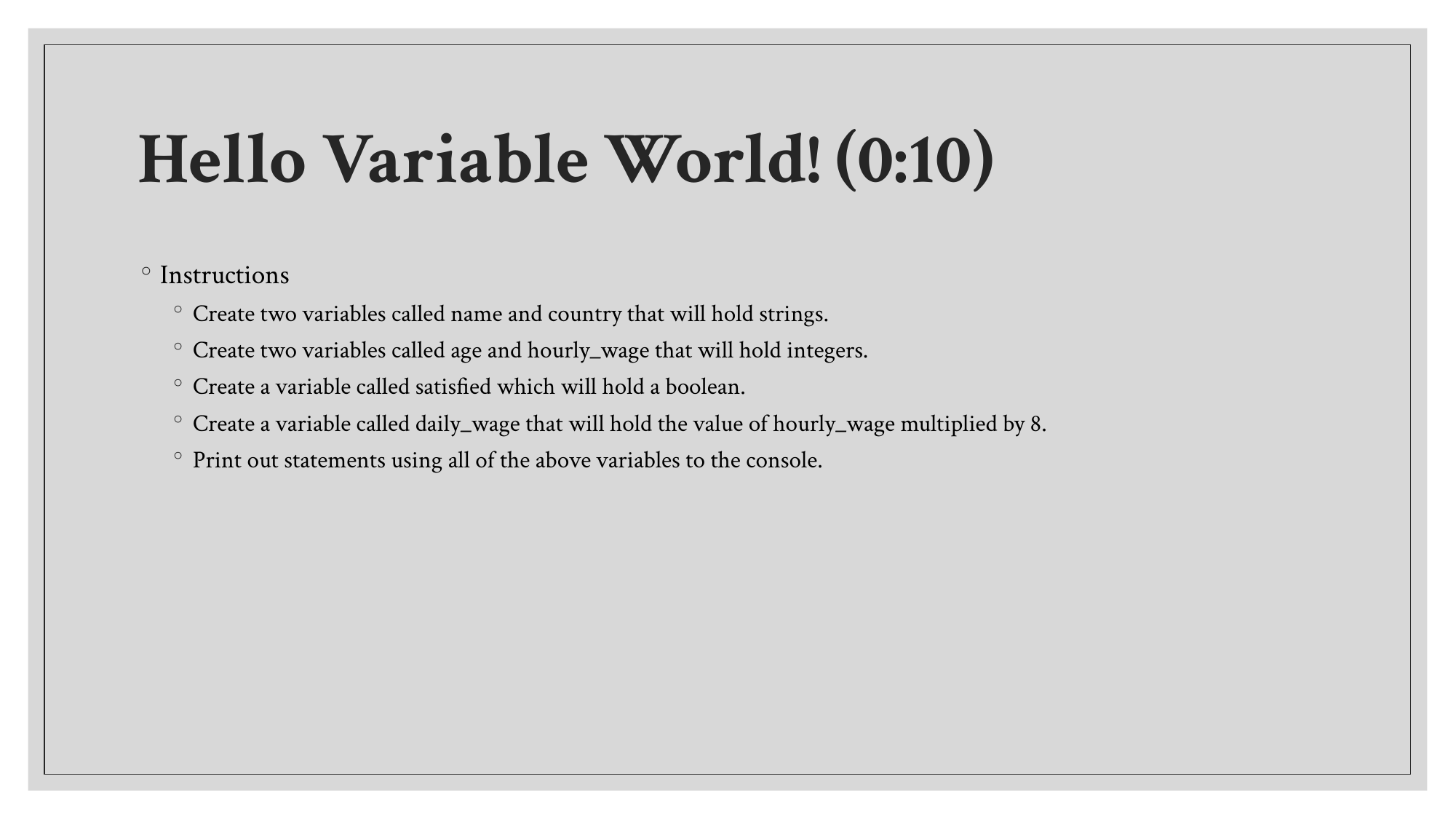

# Hello Variable World! (0:10)
Instructions
Create two variables called name and country that will hold strings.
Create two variables called age and hourly_wage that will hold integers.
Create a variable called satisfied which will hold a boolean.
Create a variable called daily_wage that will hold the value of hourly_wage multiplied by 8.
Print out statements using all of the above variables to the console.